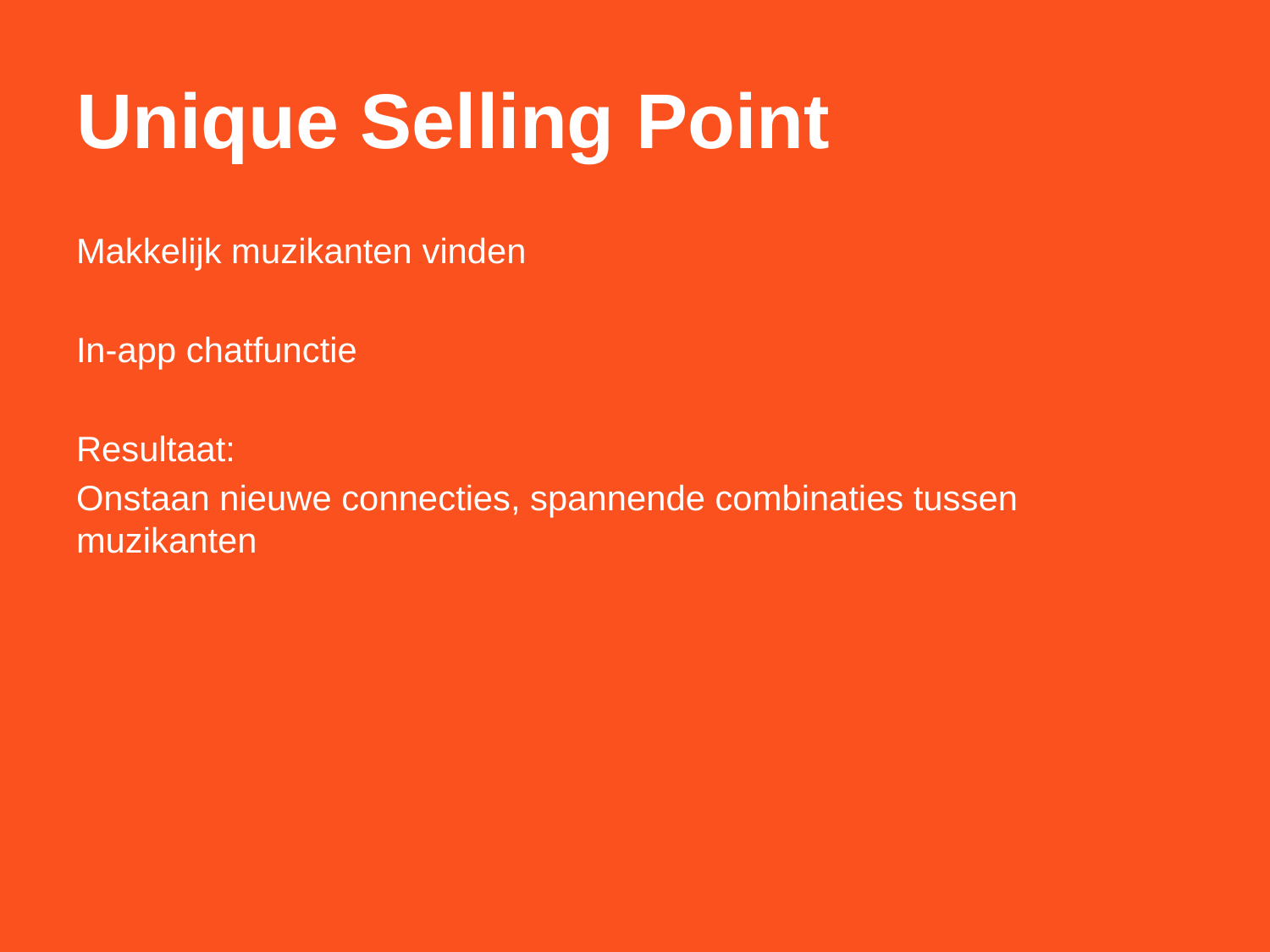

# Unique Selling Point
Makkelijk muzikanten vinden

In-app chatfunctie

Resultaat:
Onstaan nieuwe connecties, spannende combinaties tussen muzikanten